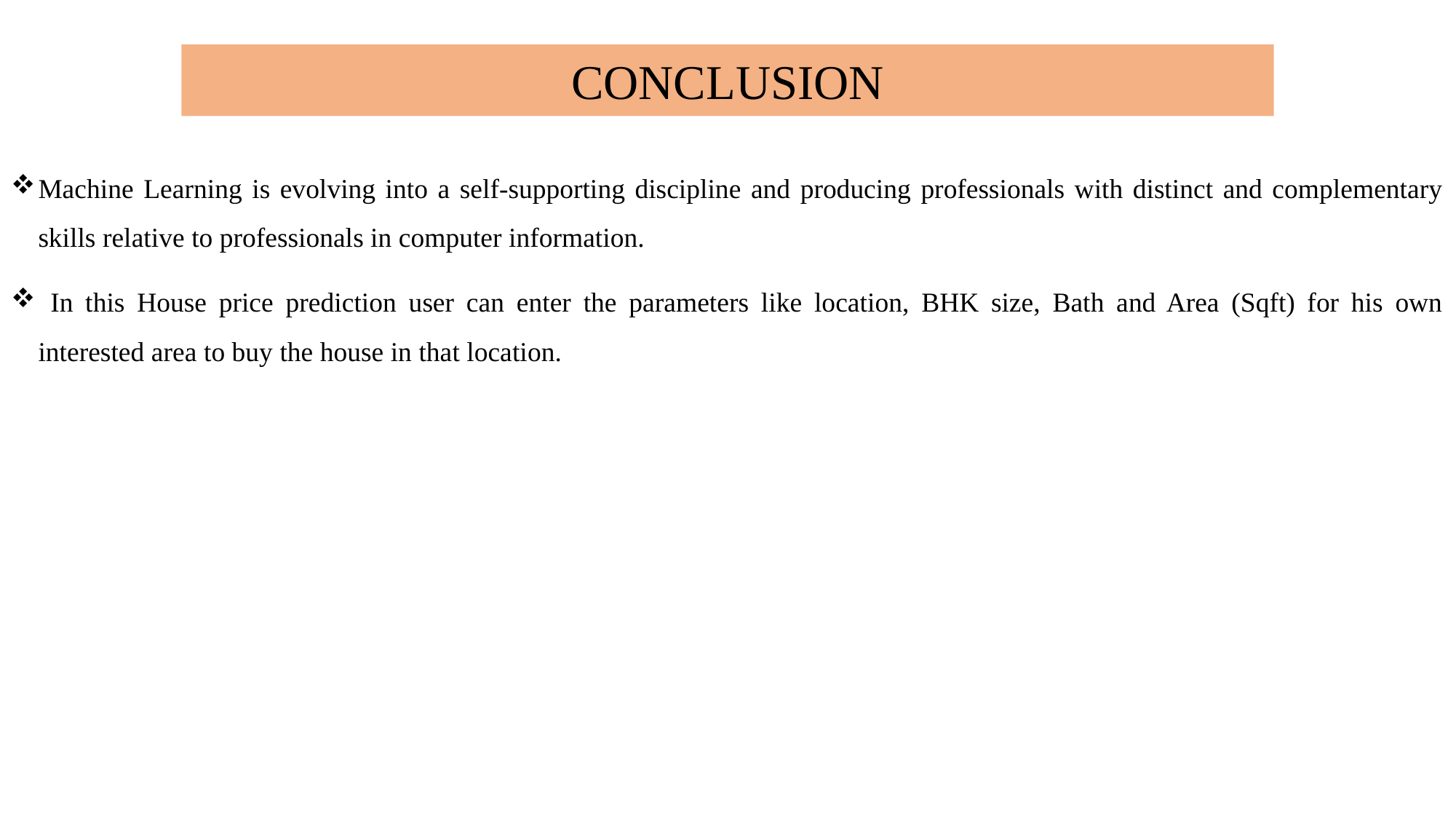

CONCLUSION
Machine Learning is evolving into a self-supporting discipline and producing professionals with distinct and complementary skills relative to professionals in computer information.
 In this House price prediction user can enter the parameters like location, BHK size, Bath and Area (Sqft) for his own interested area to buy the house in that location.